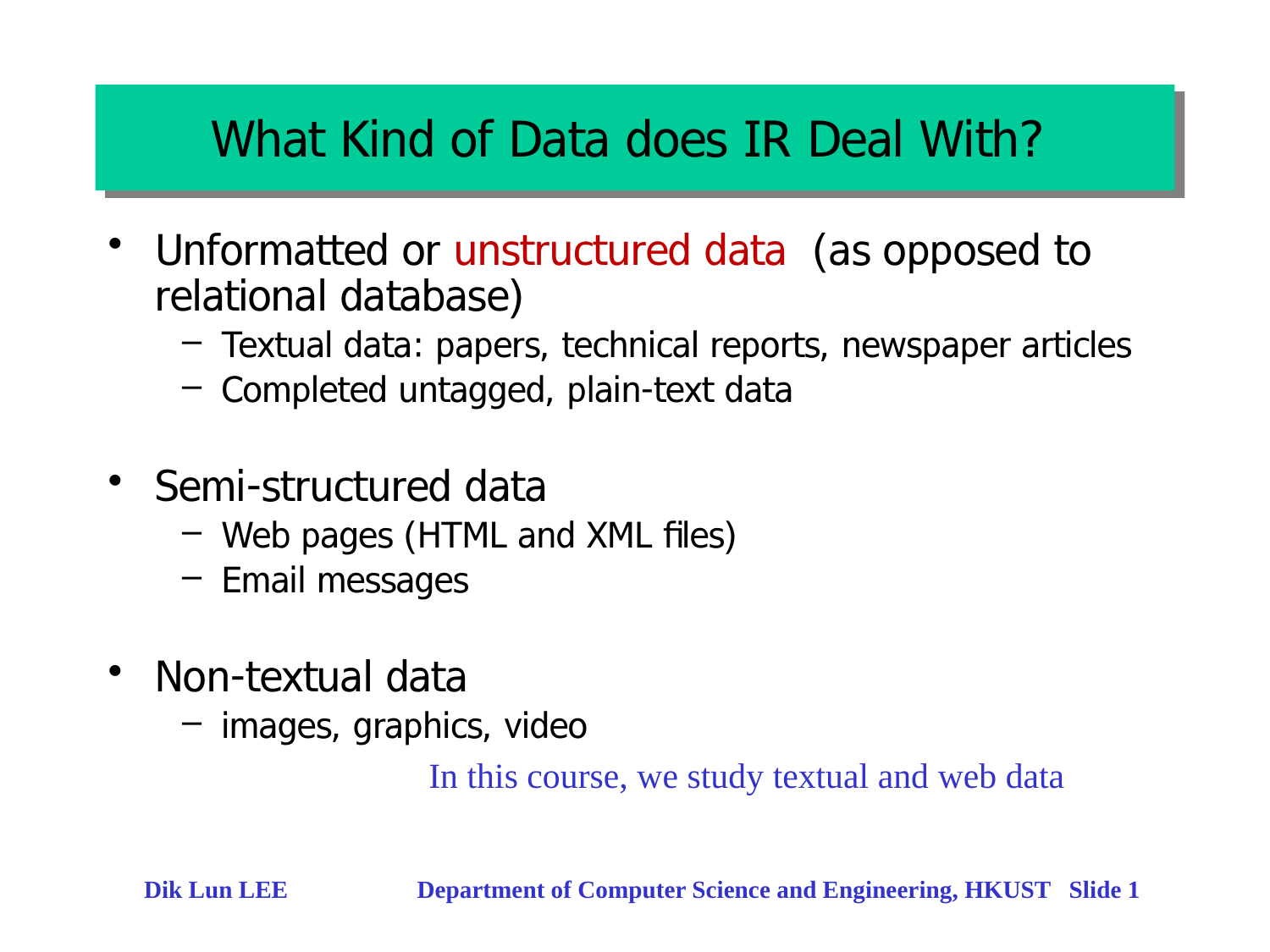

# What Kind of Data does IR Deal With?
Unformatted or unstructured data  (as opposed to relational database)
Textual data: papers, technical reports, newspaper articles
Completed untagged, plain-text data

Semi-structured data
Web pages (HTML and XML files)
Email messages

Non-textual data
images, graphics, video
In this course, we study textual and web data
Dik Lun LEE                     Department of Computer Science and Engineering, HKUST   Slide 1